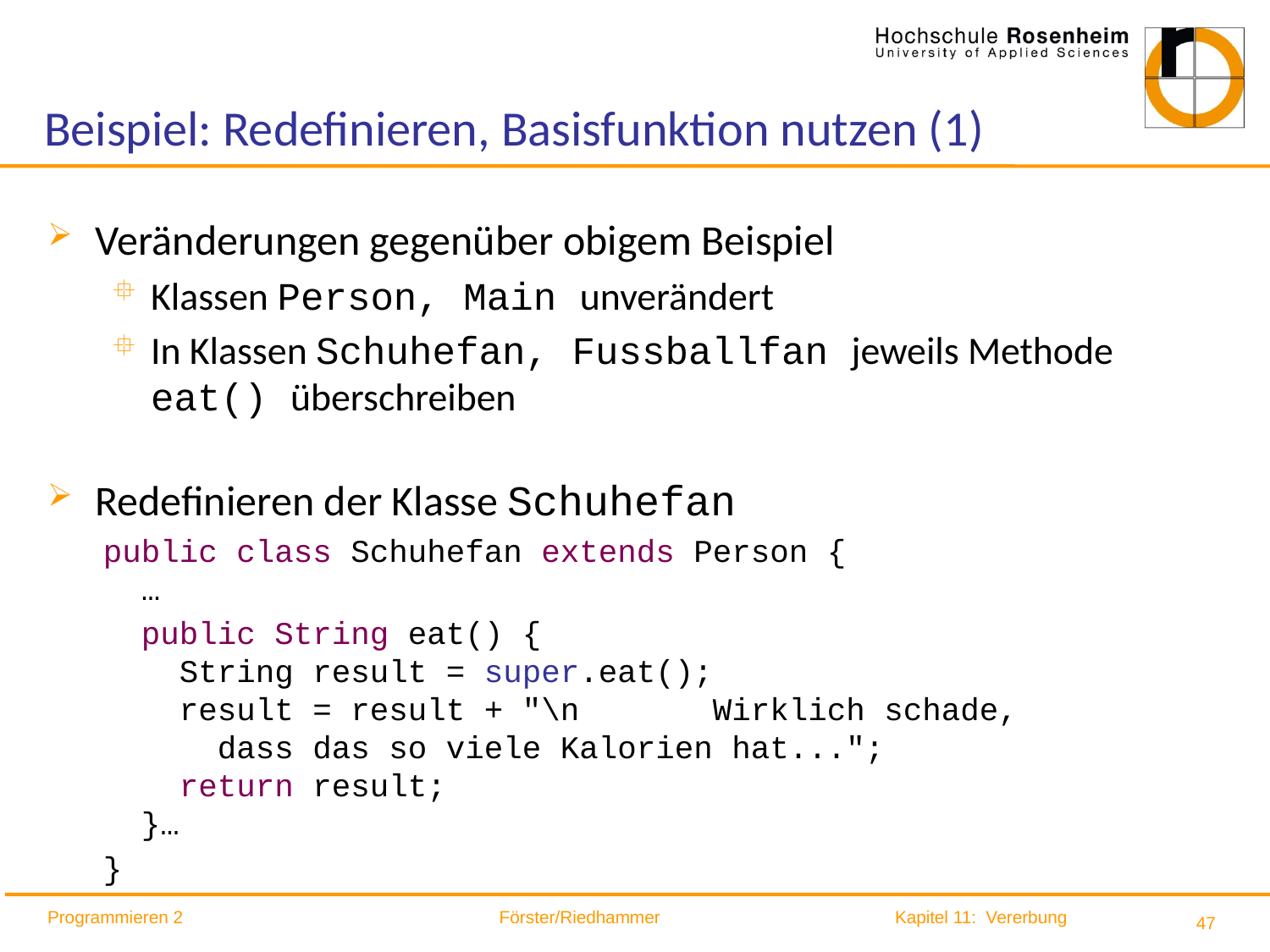

# Beispiel: Redefinieren, Basisfunktion nutzen (1)
Veränderungen gegenüber obigem Beispiel
Klassen Person, Main unverändert
In Klassen Schuhefan, Fussballfan jeweils Methode eat() überschreiben
Redefinieren der Klasse Schuhefan
public class Schuhefan extends Person {
  …
  public String eat() {
    String result = super.eat();
    result = result + "\n       Wirklich schade,
      dass das so viele Kalorien hat...";
    return result;
  }…
}